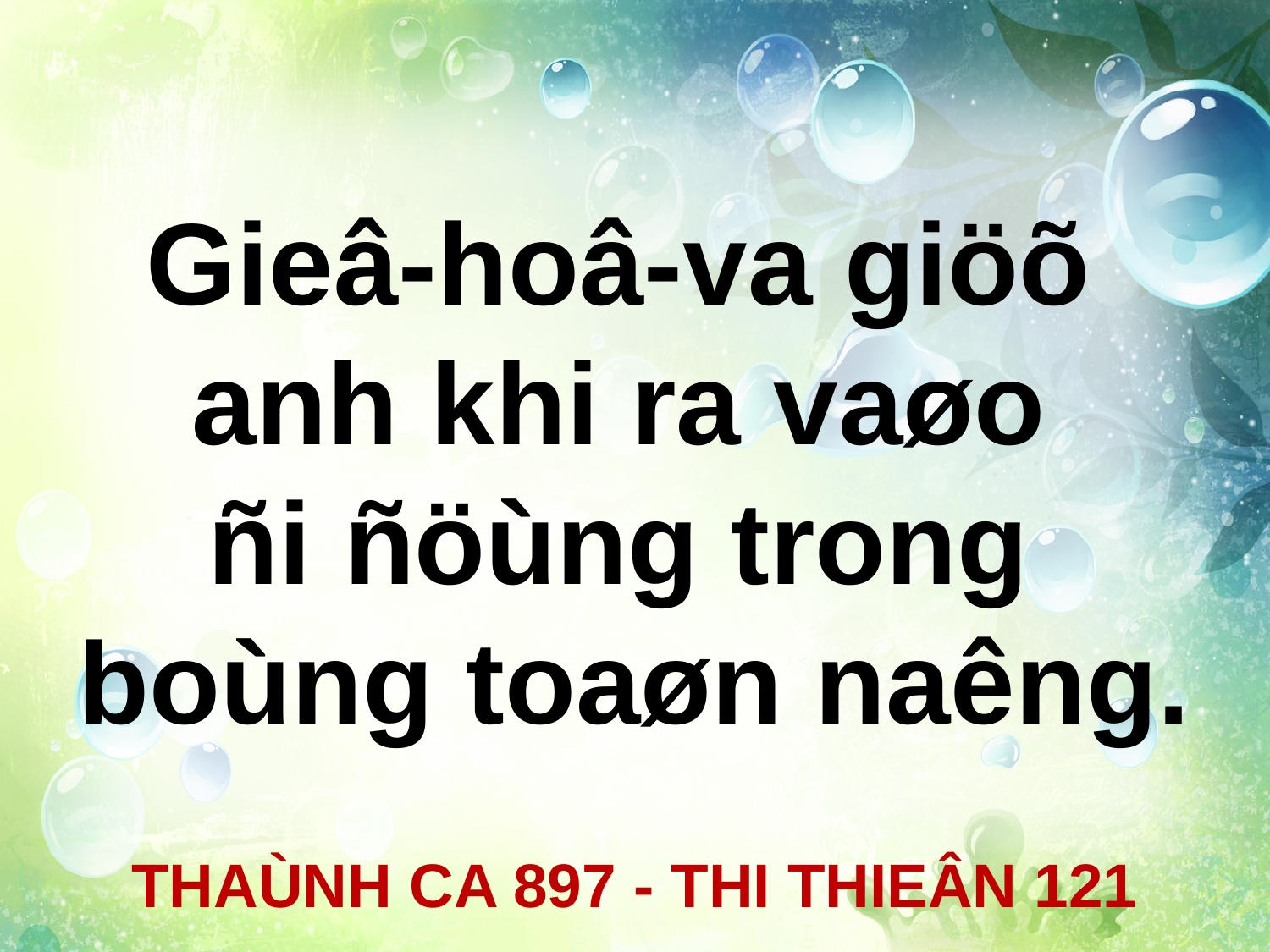

Gieâ-hoâ-va giöõ
anh khi ra vaøo
ñi ñöùng trong
boùng toaøn naêng.
THAÙNH CA 897 - THI THIEÂN 121